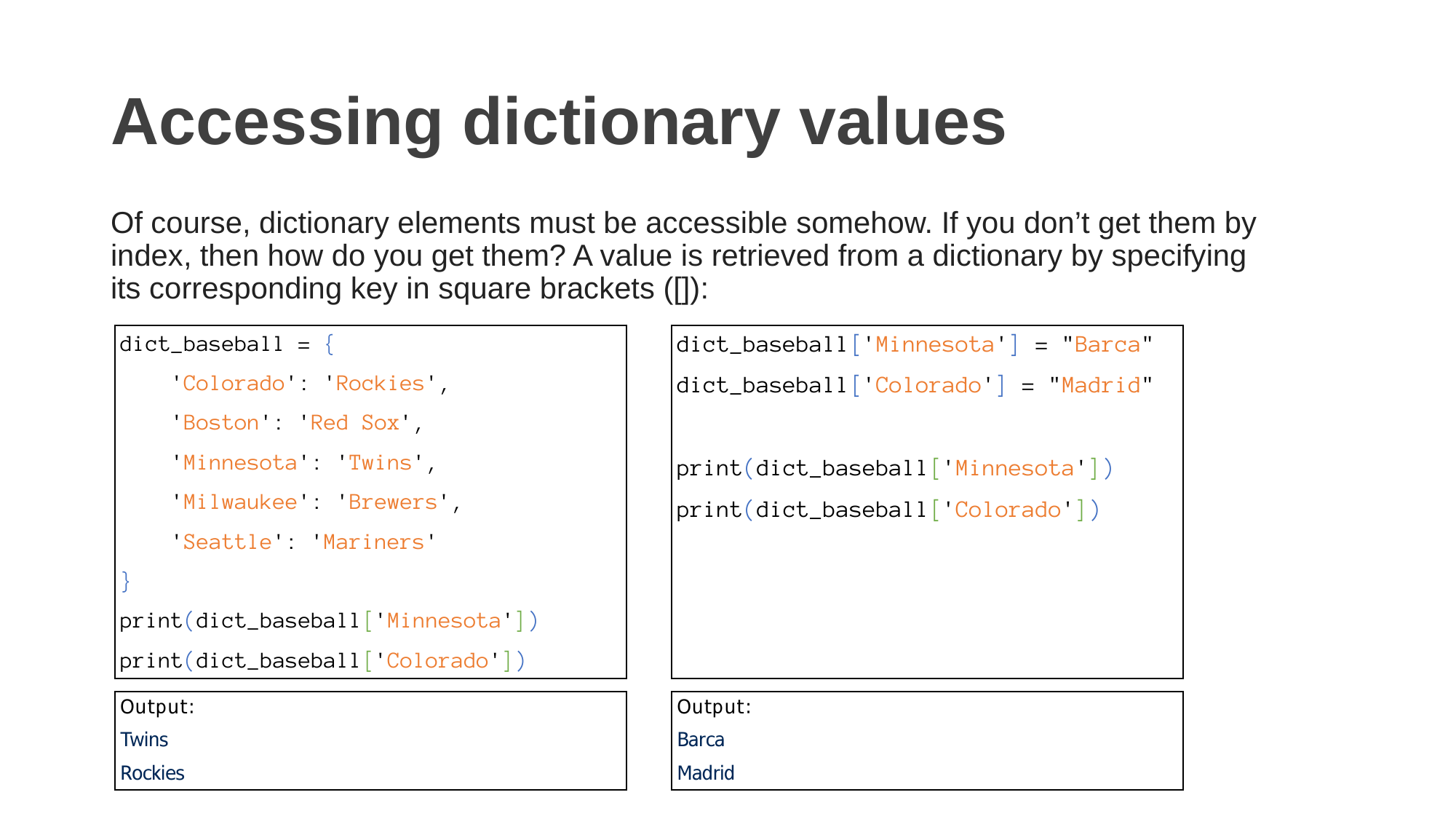

# Accessing dictionary values
Of course, dictionary elements must be accessible somehow. If you don’t get them by index, then how do you get them? A value is retrieved from a dictionary by specifying its corresponding key in square brackets ([]):
dict_baseball = {
    'Colorado': 'Rockies',
    'Boston': 'Red Sox',
    'Minnesota': 'Twins',
    'Milwaukee': 'Brewers',
    'Seattle': 'Mariners'
}
print(dict_baseball['Minnesota'])
print(dict_baseball['Colorado'])

dict_baseball['Minnesota'] = "Barca"
dict_baseball['Colorado'] = "Madrid"

print(dict_baseball['Minnesota'])
print(dict_baseball['Colorado'])

Output:
Twins
Rockies
Output:
Barca
Madrid